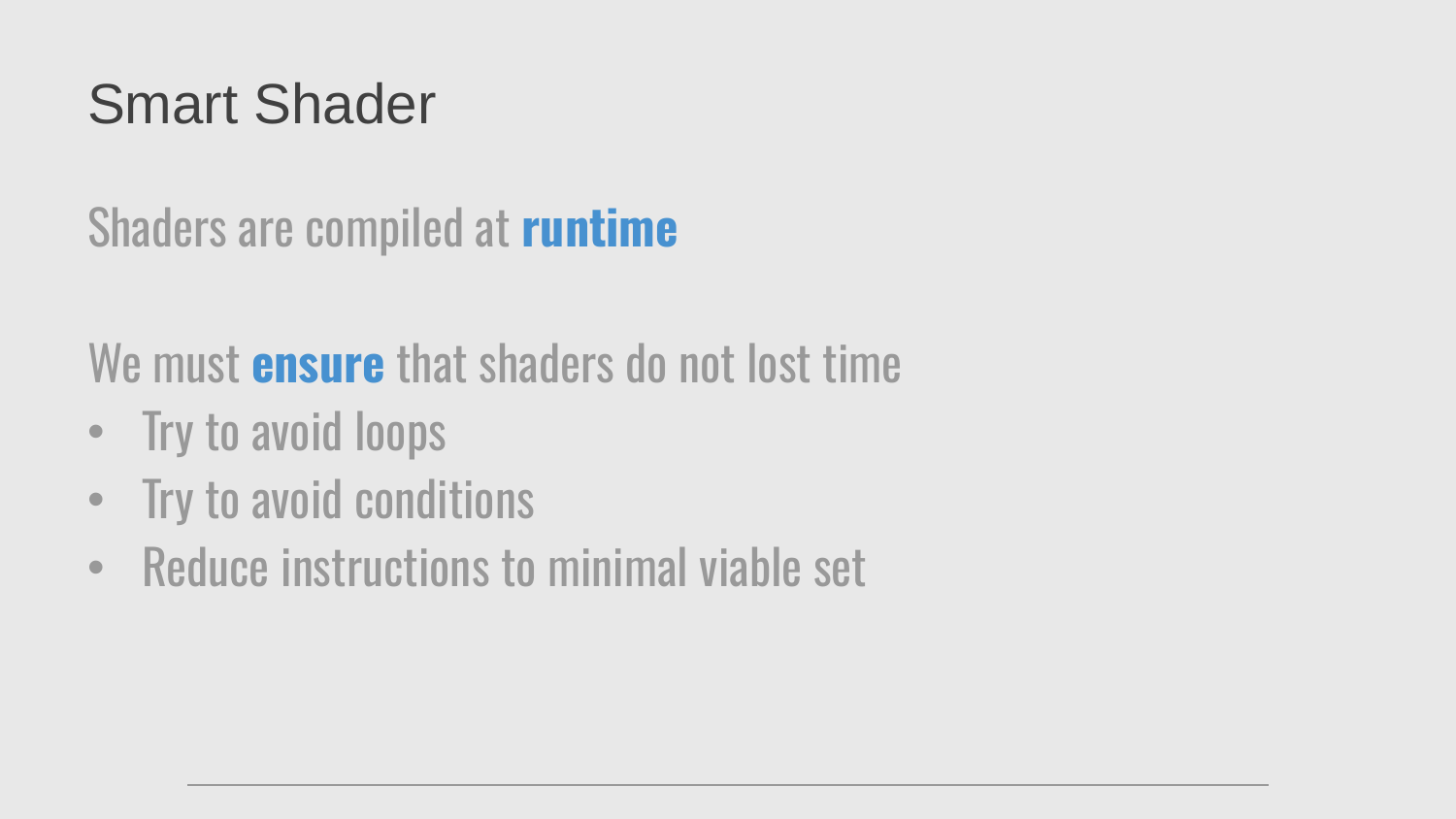

# Smart Shader
Shaders are compiled at runtime

We must ensure that shaders do not lost time
Try to avoid loops
Try to avoid conditions
Reduce instructions to minimal viable set